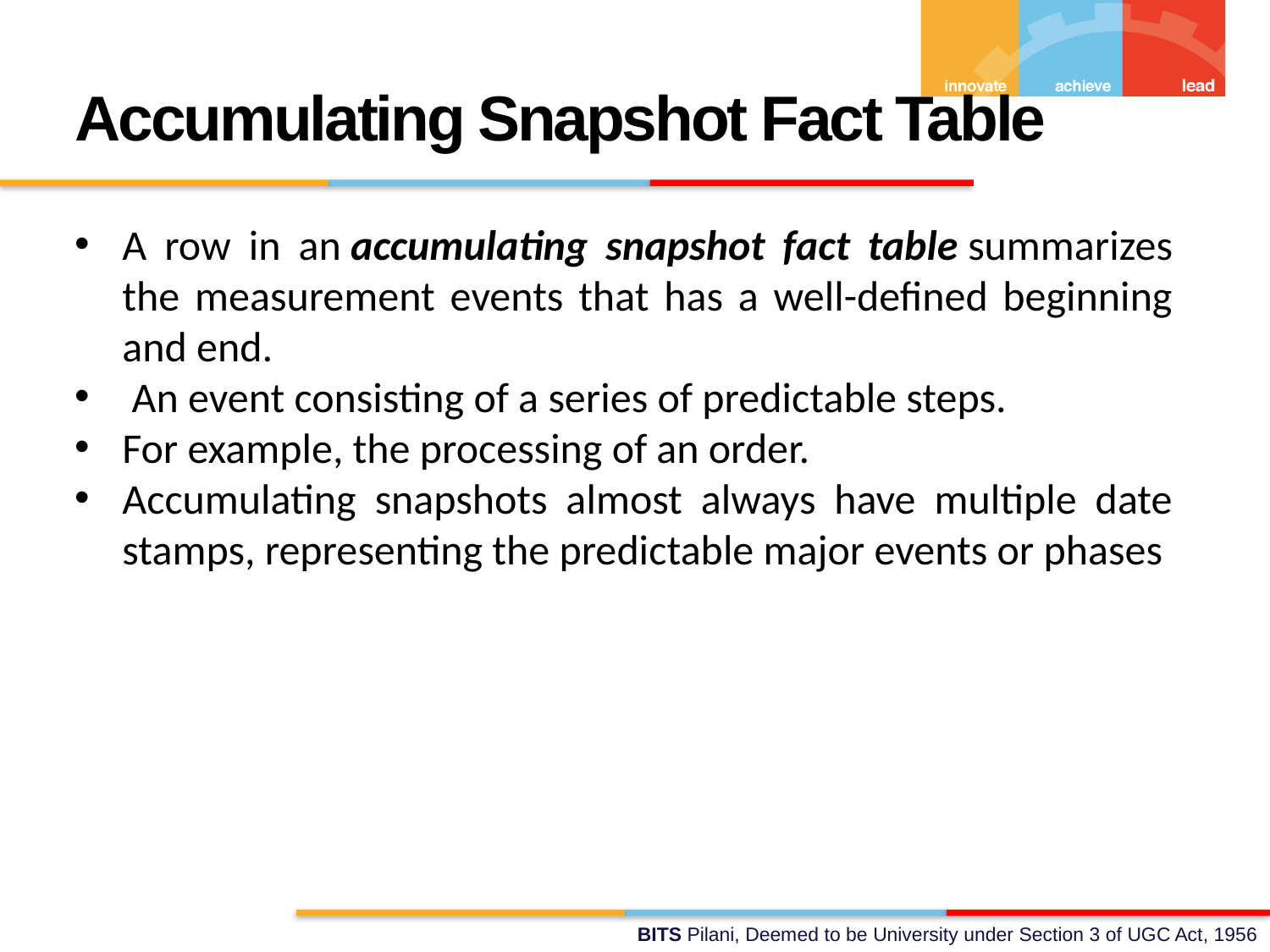

Accumulating Snapshot Fact Table
A row in an accumulating snapshot fact table summarizes the measurement events that has a well-defined beginning and end.
 An event consisting of a series of predictable steps.
For example, the processing of an order.
Accumulating snapshots almost always have multiple date stamps, representing the predictable major events or phases